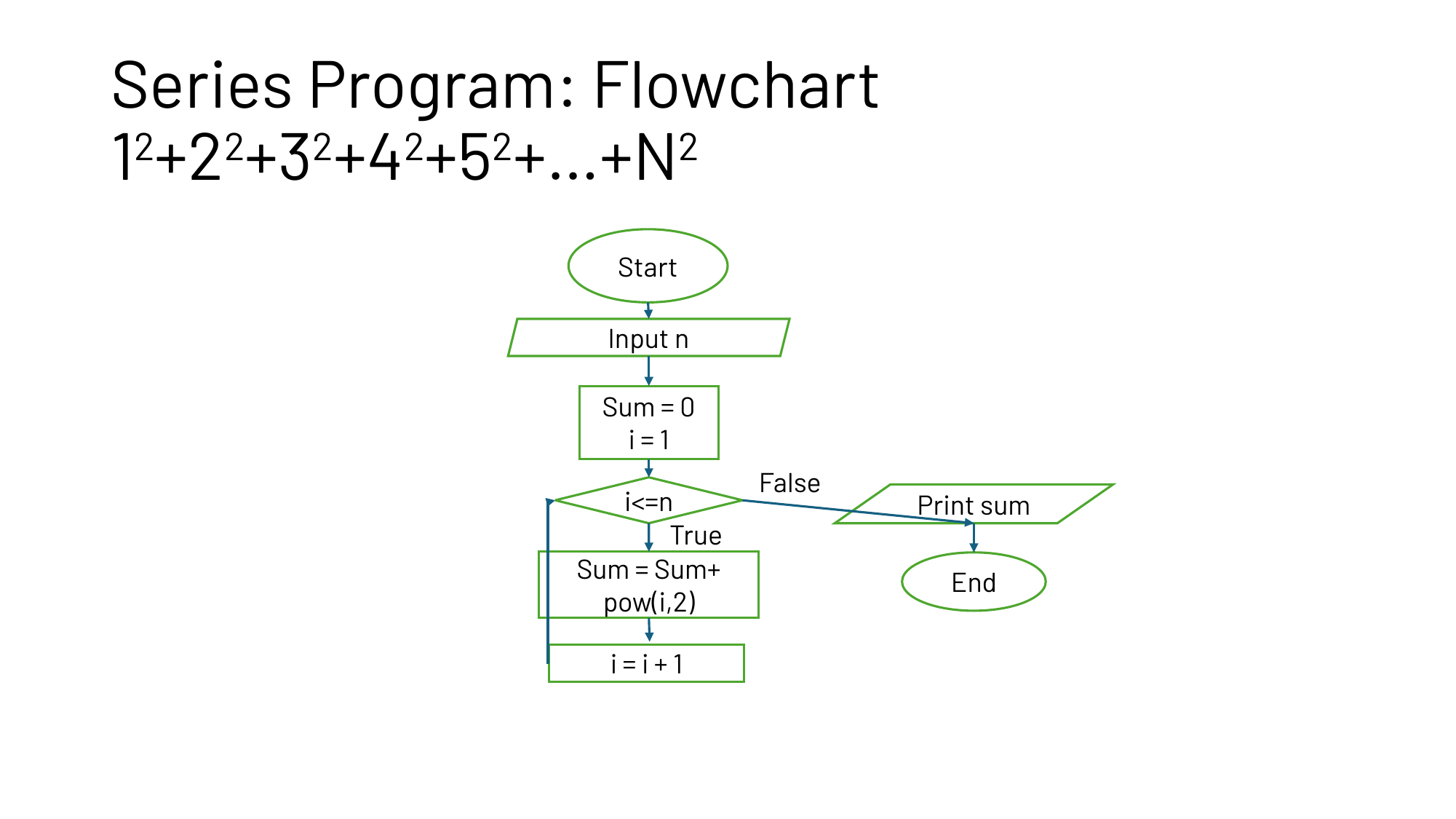

# Series Program: Flowchart 12+22+32+42+52+…+N2
Start
Input n
Sum = 0
i = 1
False
i<=n
Print sum
True
Sum = Sum+ pow(i,2)
End
i = i + 1